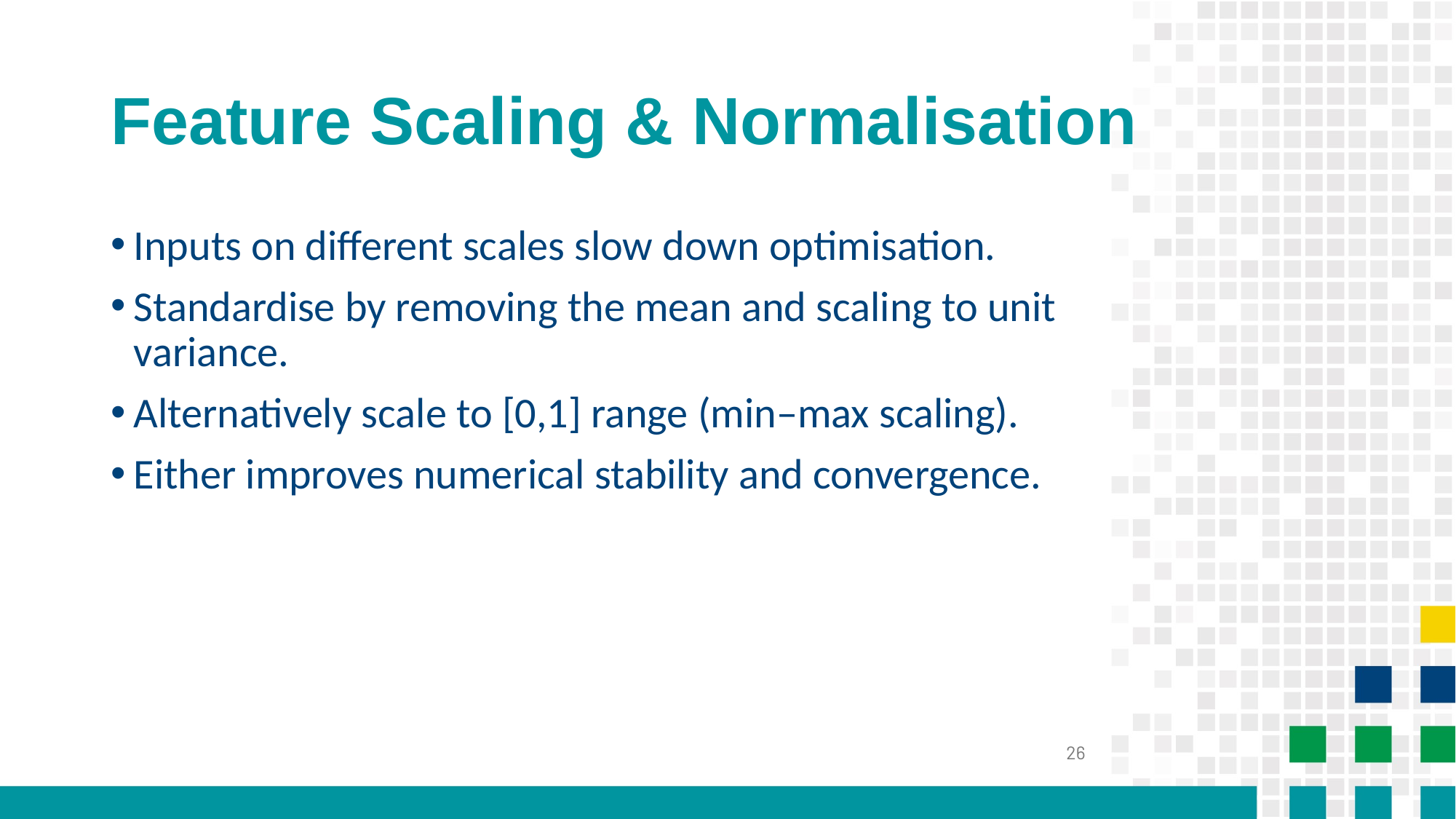

# Feature Scaling & Normalisation
Inputs on different scales slow down optimisation.
Standardise by removing the mean and scaling to unit variance.
Alternatively scale to [0,1] range (min–max scaling).
Either improves numerical stability and convergence.

26